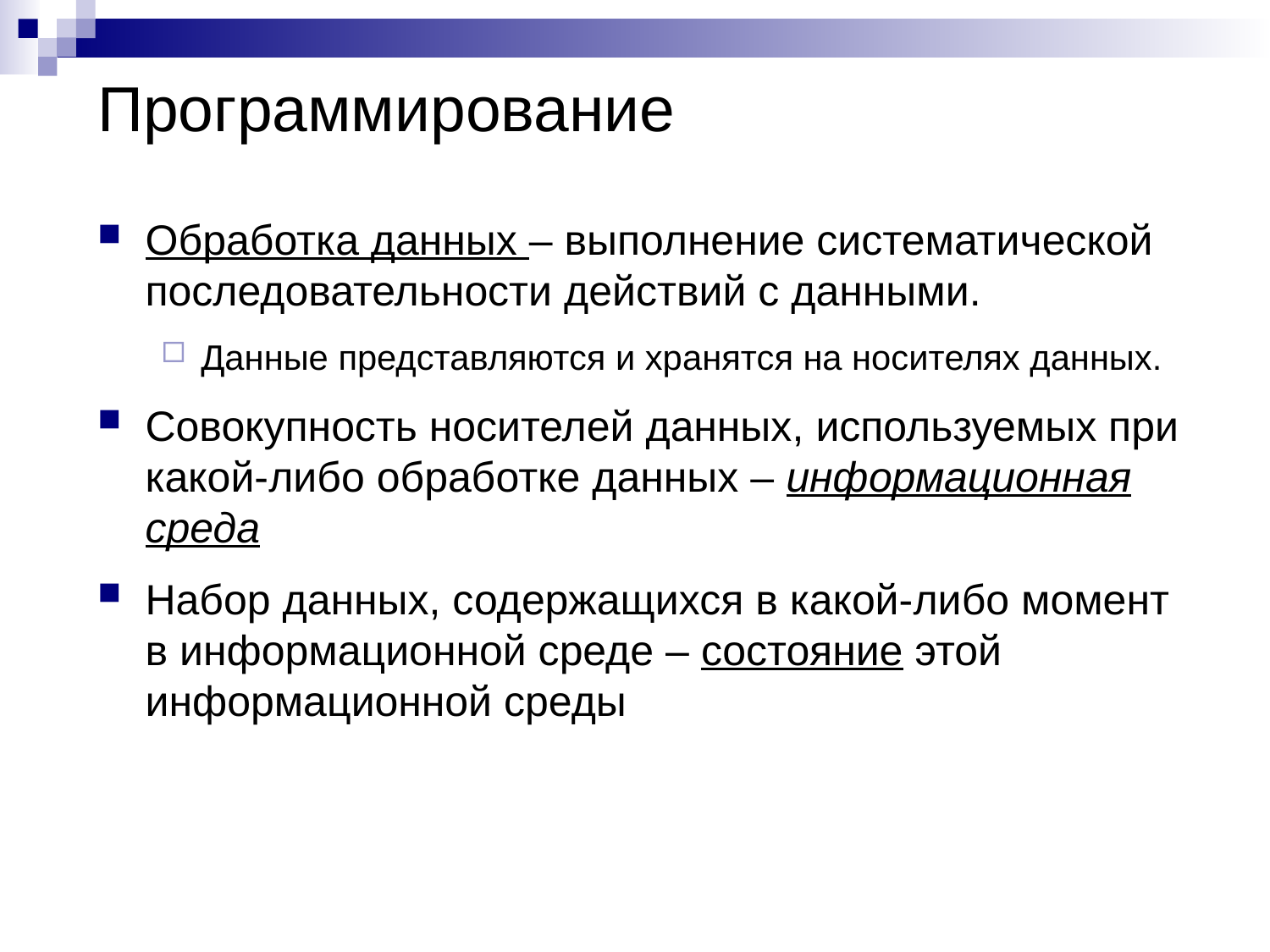

# Программирование
Обработка данных – выполнение систематической последовательности действий с данными.
Данные представляются и хранятся на носителях данных.
Совокупность носителей данных, используемых при какой-либо обработке данных – информационная среда
Набор данных, содержащихся в какой-либо момент в информационной среде – состояние этой информационной среды